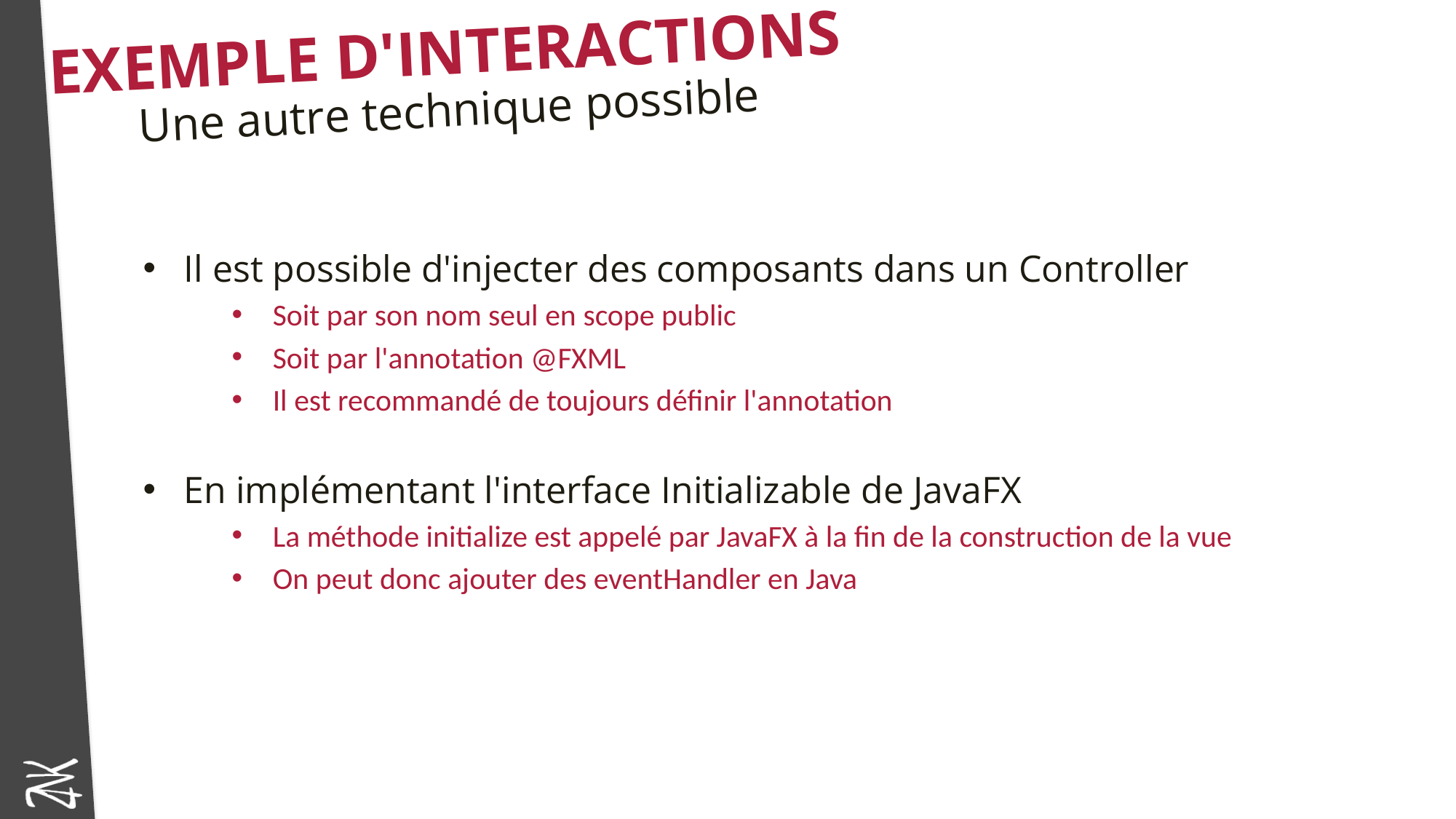

# Exemple d'interactions
Une autre technique possible
Il est possible d'injecter des composants dans un Controller
Soit par son nom seul en scope public
Soit par l'annotation @FXML
Il est recommandé de toujours définir l'annotation

En implémentant l'interface Initializable de JavaFX
La méthode initialize est appelé par JavaFX à la fin de la construction de la vue
On peut donc ajouter des eventHandler en Java